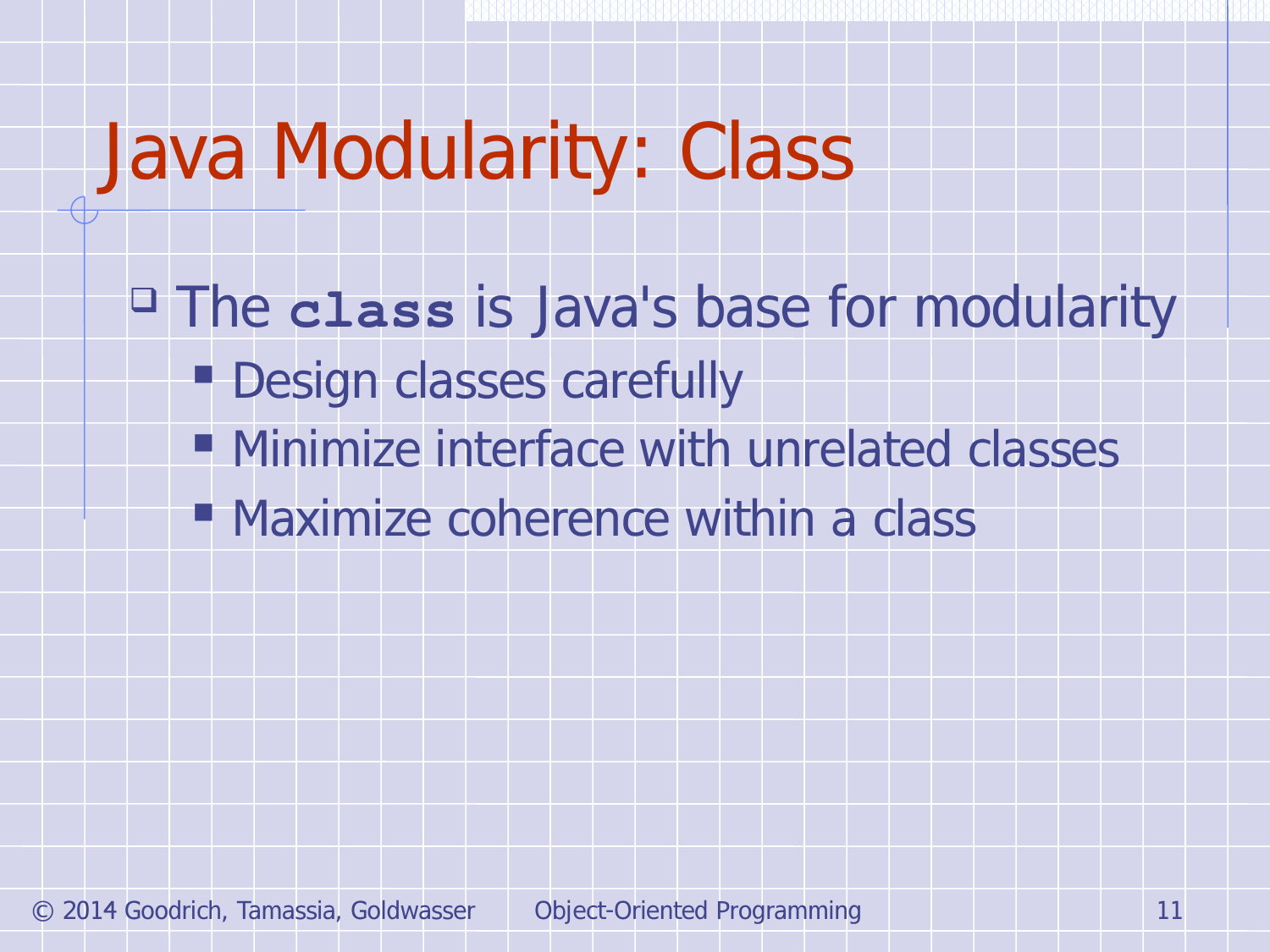

# Java Modularity: Class
The class is Java's base for modularity
Design classes carefully
Minimize interface with unrelated classes
Maximize coherence within a class
© 2014 Goodrich, Tamassia, Goldwasser
Object-Oriented Programming
11